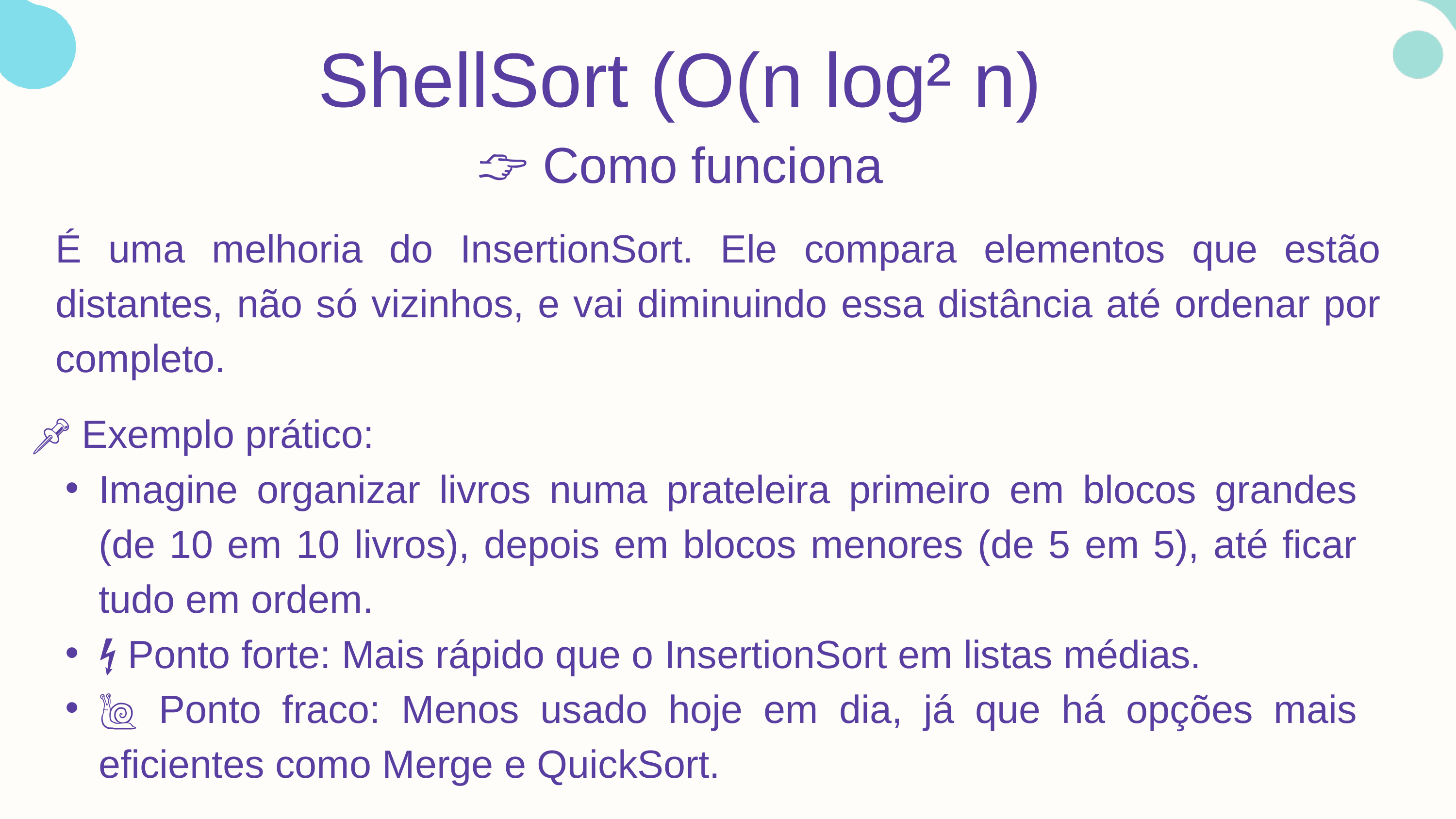

ShellSort (O(n log² n)
👉 Como funciona
É uma melhoria do InsertionSort. Ele compara elementos que estão distantes, não só vizinhos, e vai diminuindo essa distância até ordenar por completo.
📌 Exemplo prático:
Imagine organizar livros numa prateleira primeiro em blocos grandes (de 10 em 10 livros), depois em blocos menores (de 5 em 5), até ficar tudo em ordem.
⚡ Ponto forte: Mais rápido que o InsertionSort em listas médias.
🐌 Ponto fraco: Menos usado hoje em dia, já que há opções mais eficientes como Merge e QuickSort.